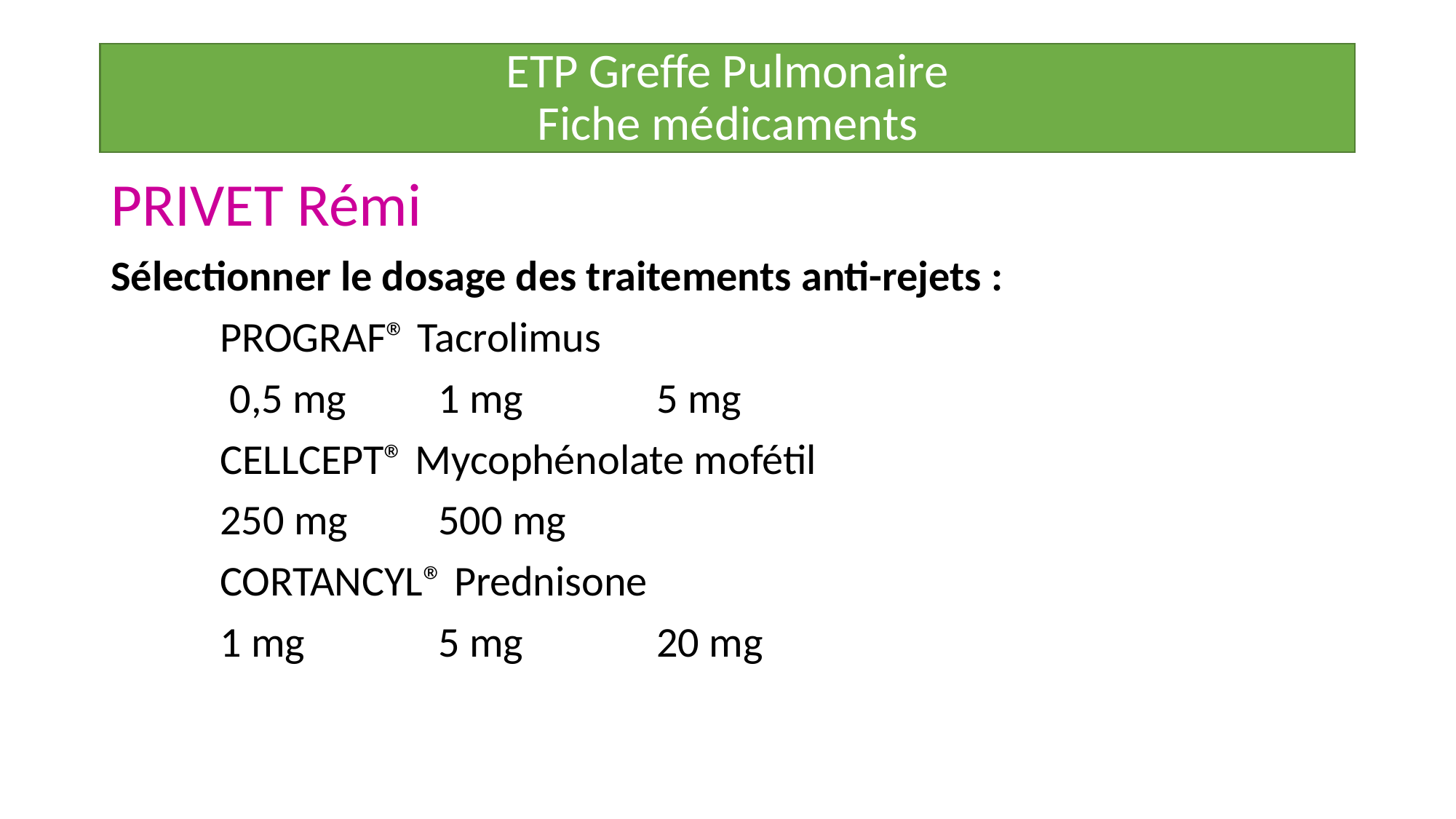

# ETP Greffe Pulmonaire Fiche médicaments
PRIVET Rémi
Sélectionner le dosage des traitements anti-rejets :
	PROGRAF® Tacrolimus
	 0,5 mg	1 mg		5 mg
	CELLCEPT® Mycophénolate mofétil
	250 mg	500 mg
	CORTANCYL® Prednisone
	1 mg		5 mg		20 mg